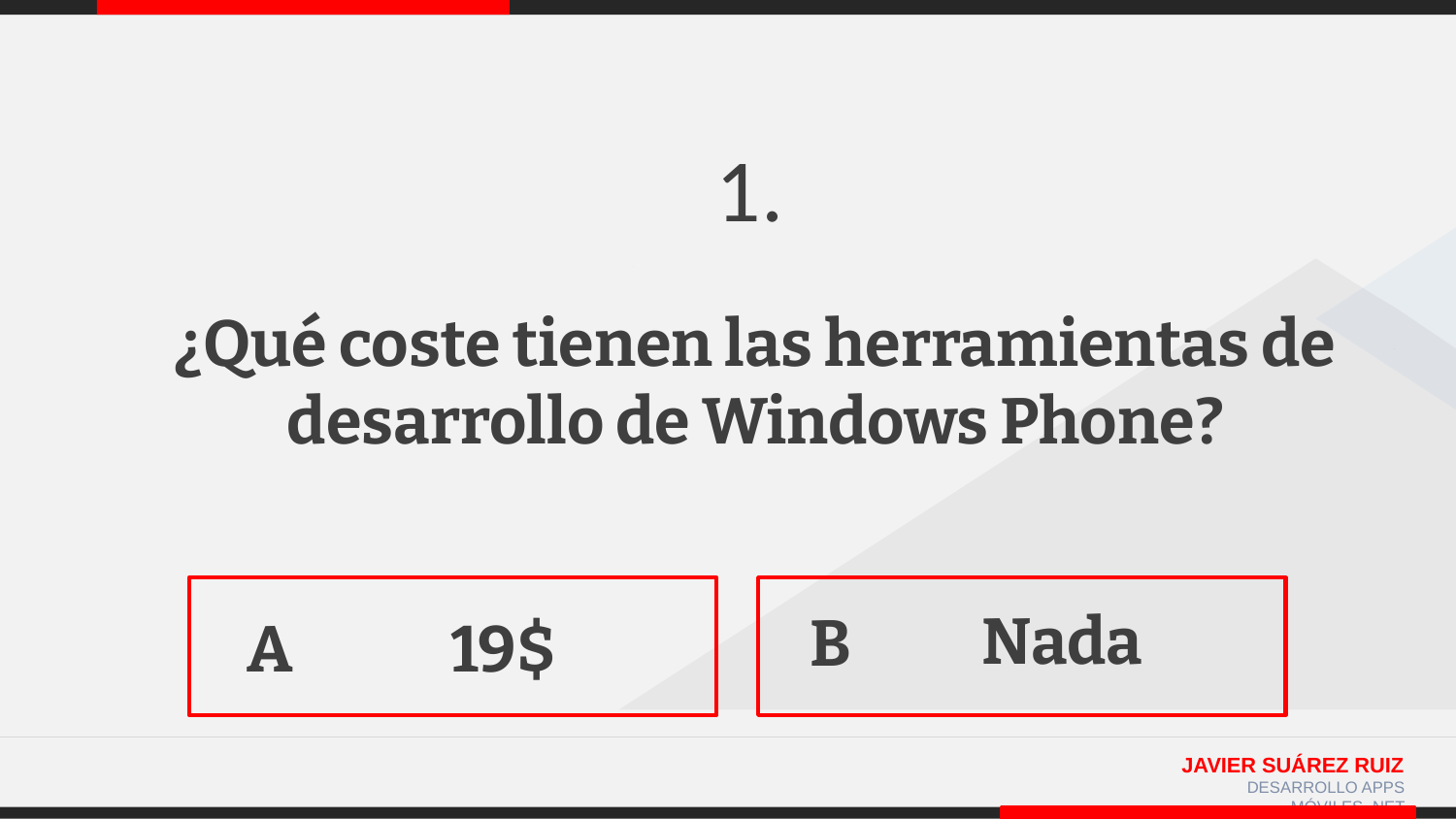

1.
¿Qué coste tienen las herramientas de desarrollo de Windows Phone?

Nada
B
19$
A